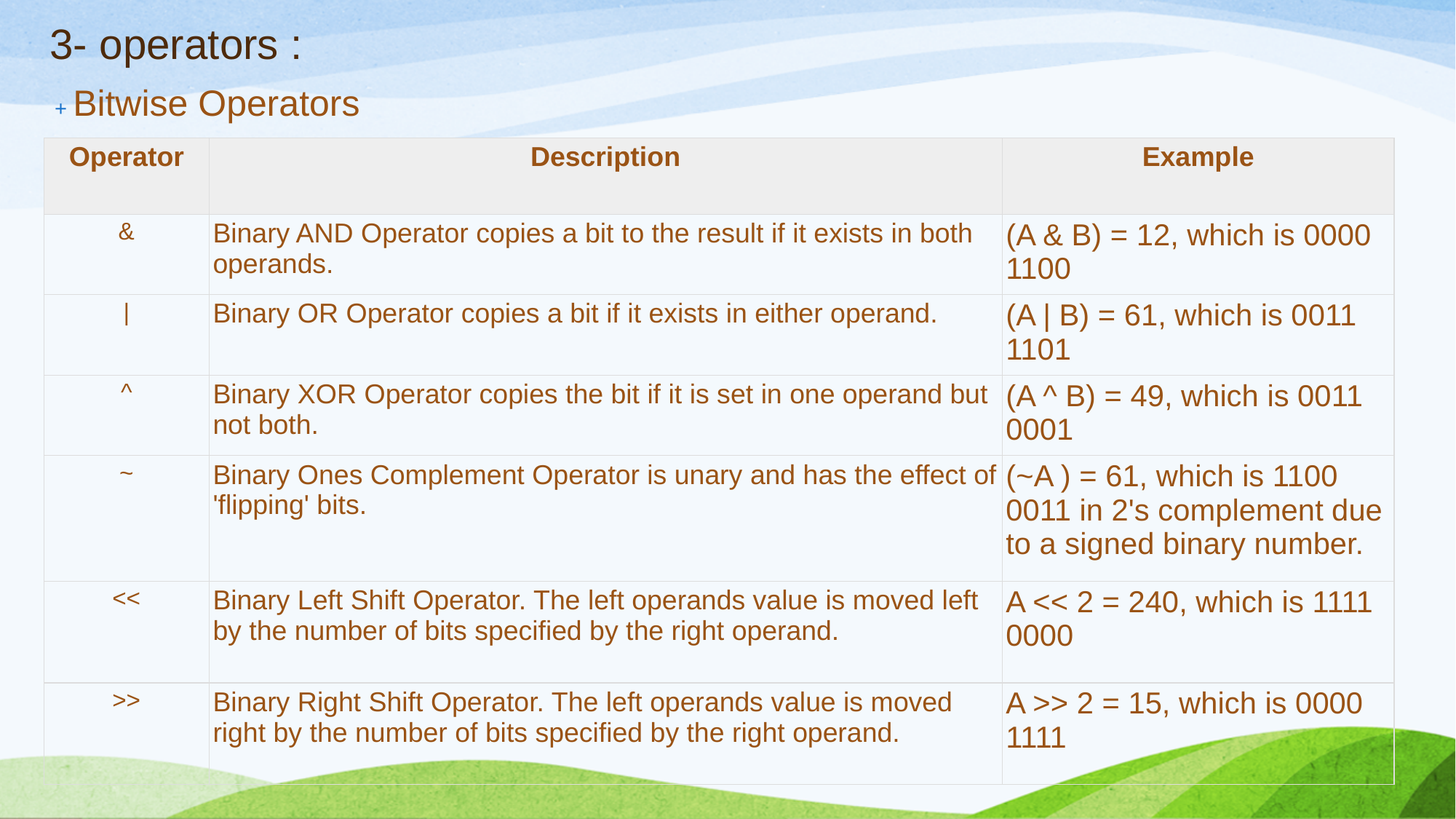

# 3- operators :
+ Bitwise Operators

| Operator | Description | Example |
| --- | --- | --- |
| & | Binary AND Operator copies a bit to the result if it exists in both operands. | (A & B) = 12, which is 0000 1100 |
| | | Binary OR Operator copies a bit if it exists in either operand. | (A | B) = 61, which is 0011 1101 |
| ^ | Binary XOR Operator copies the bit if it is set in one operand but not both. | (A ^ B) = 49, which is 0011 0001 |
| ~ | Binary Ones Complement Operator is unary and has the effect of 'flipping' bits. | (~A ) = 61, which is 1100 0011 in 2's complement due to a signed binary number. |
| << | Binary Left Shift Operator. The left operands value is moved left by the number of bits specified by the right operand. | A << 2 = 240, which is 1111 0000 |
| >> | Binary Right Shift Operator. The left operands value is moved right by the number of bits specified by the right operand. | A >> 2 = 15, which is 0000 1111 |